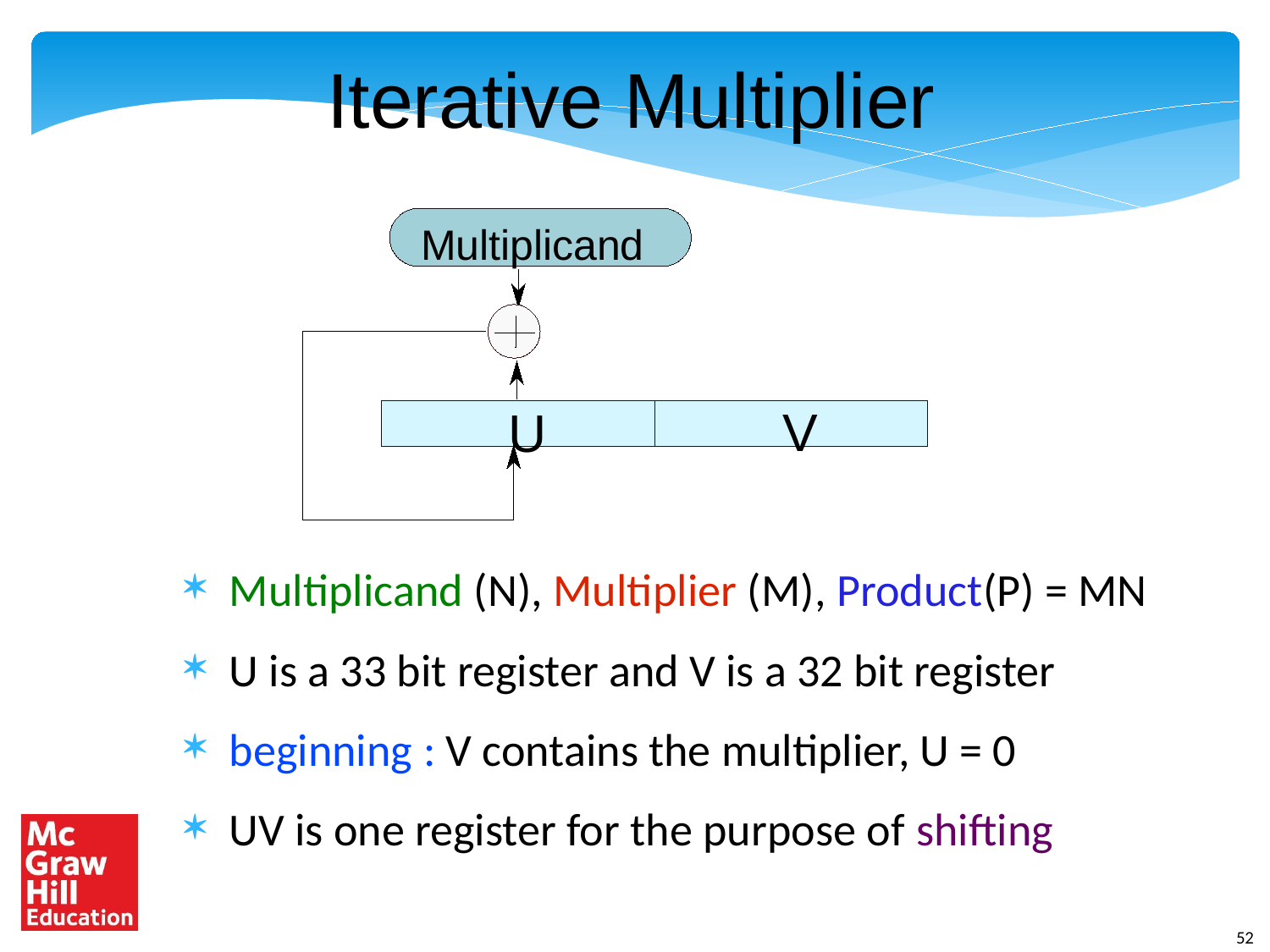

Iterative Multiplier

Multiplicand

V
U

Multiplicand (N), Multiplier (M), Product(P) = MN
U is a 33 bit register and V is a 32 bit register
beginning : V contains the multiplier, U = 0
UV is one register for the purpose of shifting